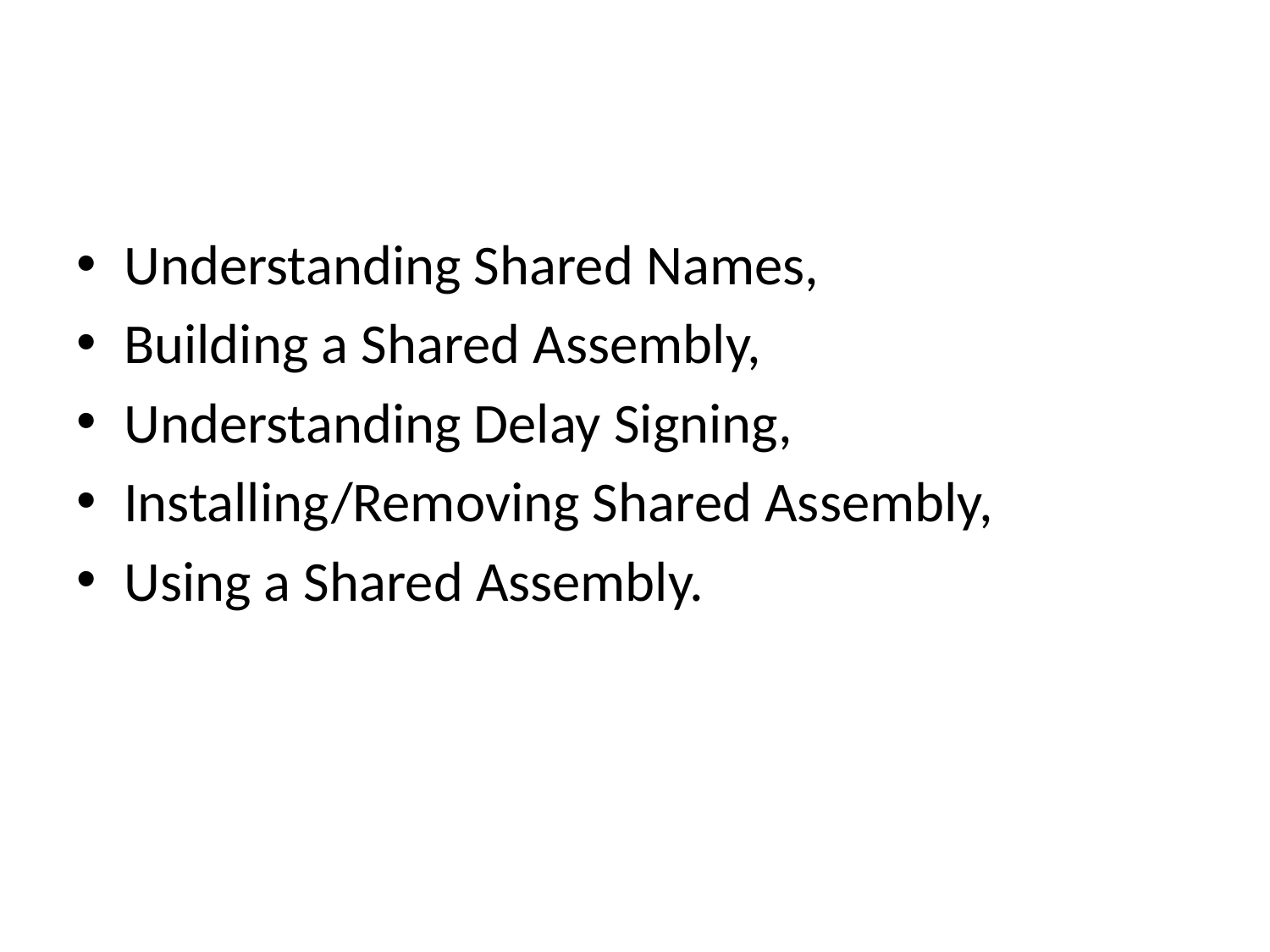

#
Understanding Shared Names,
Building a Shared Assembly,
Understanding Delay Signing,
Installing/Removing Shared Assembly,
Using a Shared Assembly.